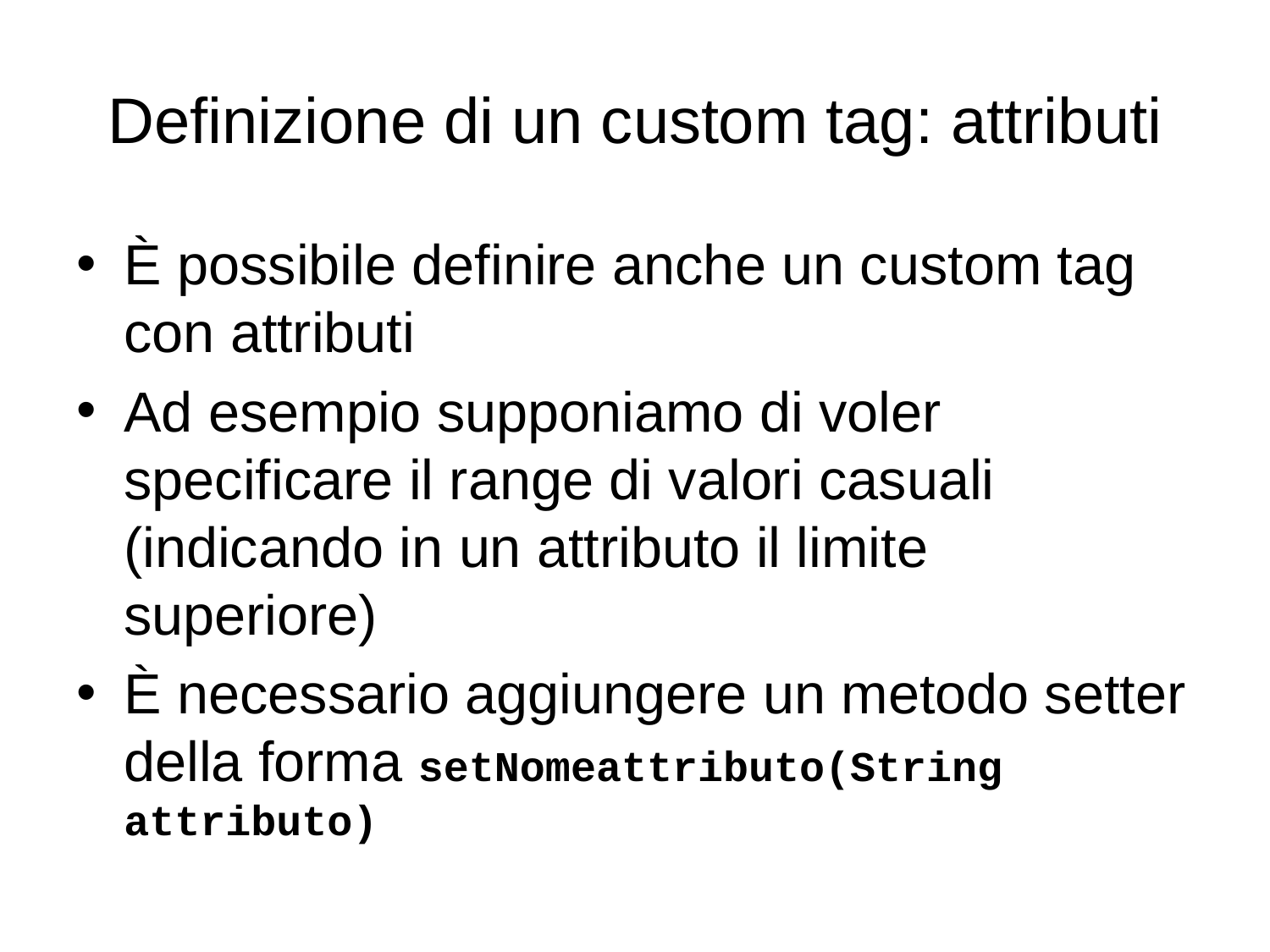

# Definizione di un custom tag: attributi
È possibile definire anche un custom tag con attributi
Ad esempio supponiamo di voler specificare il range di valori casuali (indicando in un attributo il limite superiore)
È necessario aggiungere un metodo setter della forma setNomeattributo(String attributo)